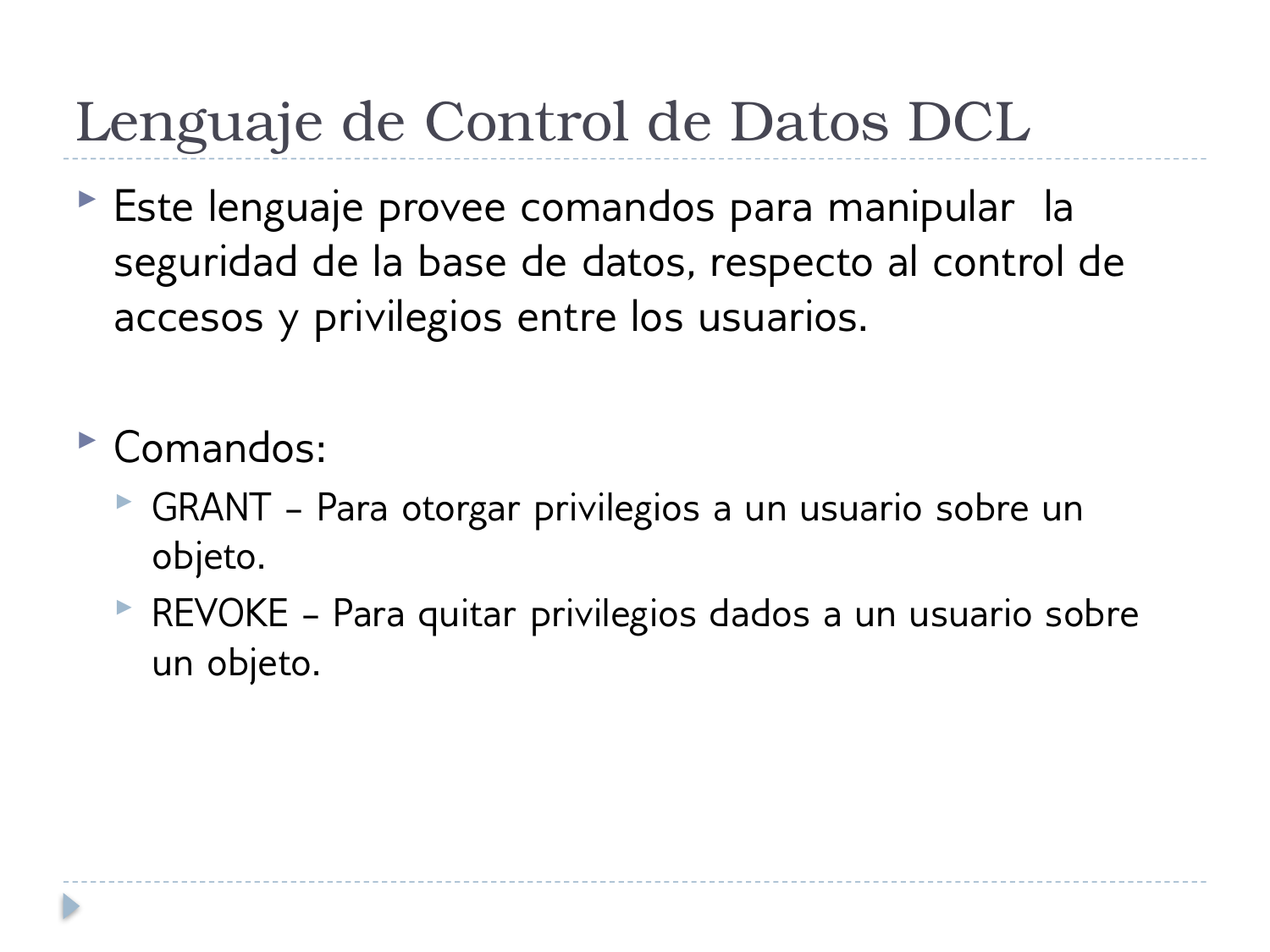

# Lenguaje de Control de Datos DCL
Este lenguaje provee comandos para manipular  la seguridad de la base de datos, respecto al control de accesos y privilegios entre los usuarios.

Comandos:
GRANT – Para otorgar privilegios a un usuario sobre un objeto.
REVOKE – Para quitar privilegios dados a un usuario sobre un objeto.